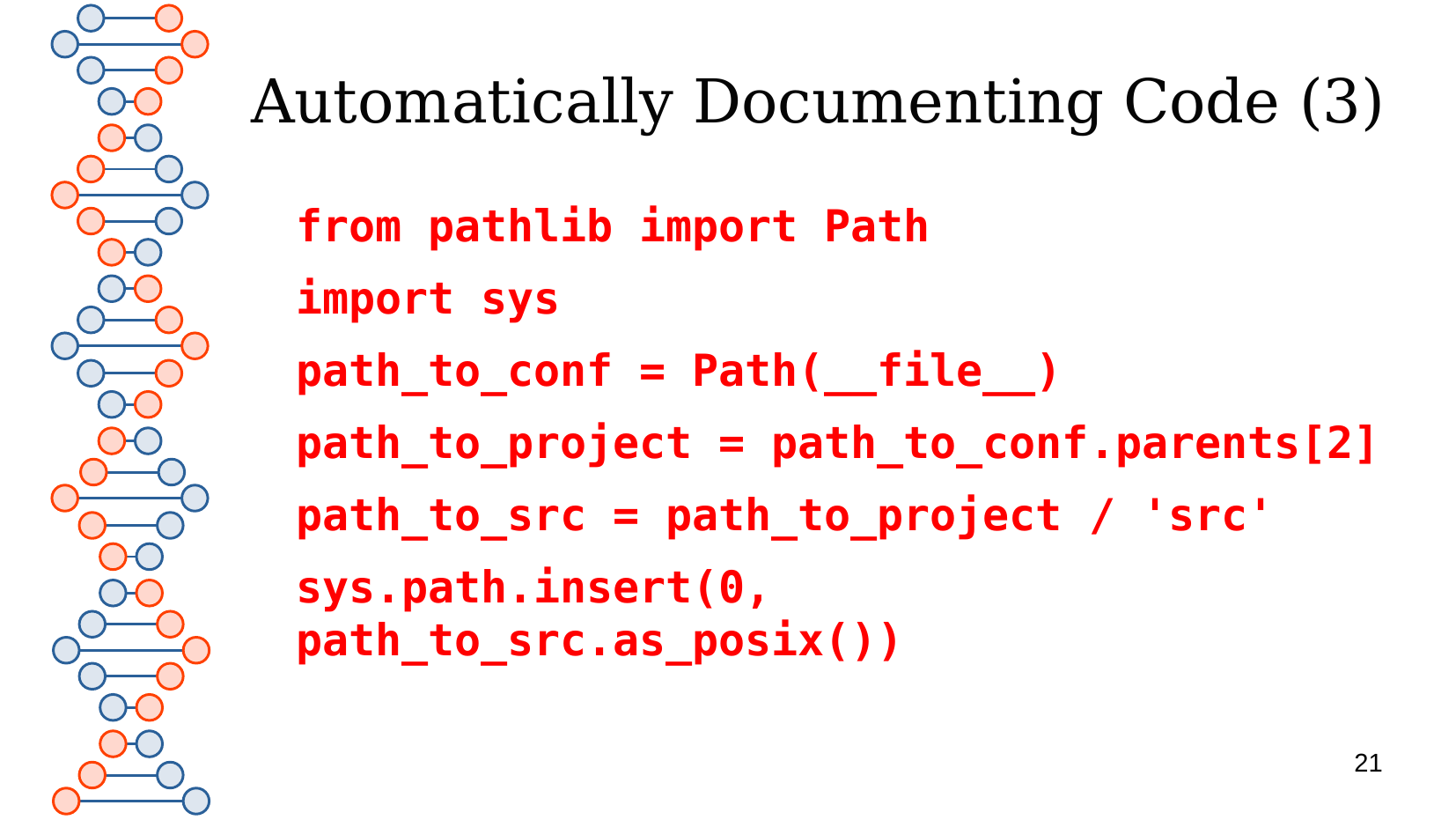

# Automatically Documenting Code (3)
from pathlib import Path
import sys
path_to_conf = Path(__file__)
path_to_project = path_to_conf.parents[2]
path_to_src = path_to_project / 'src'
sys.path.insert(0, path_to_src.as_posix())
21